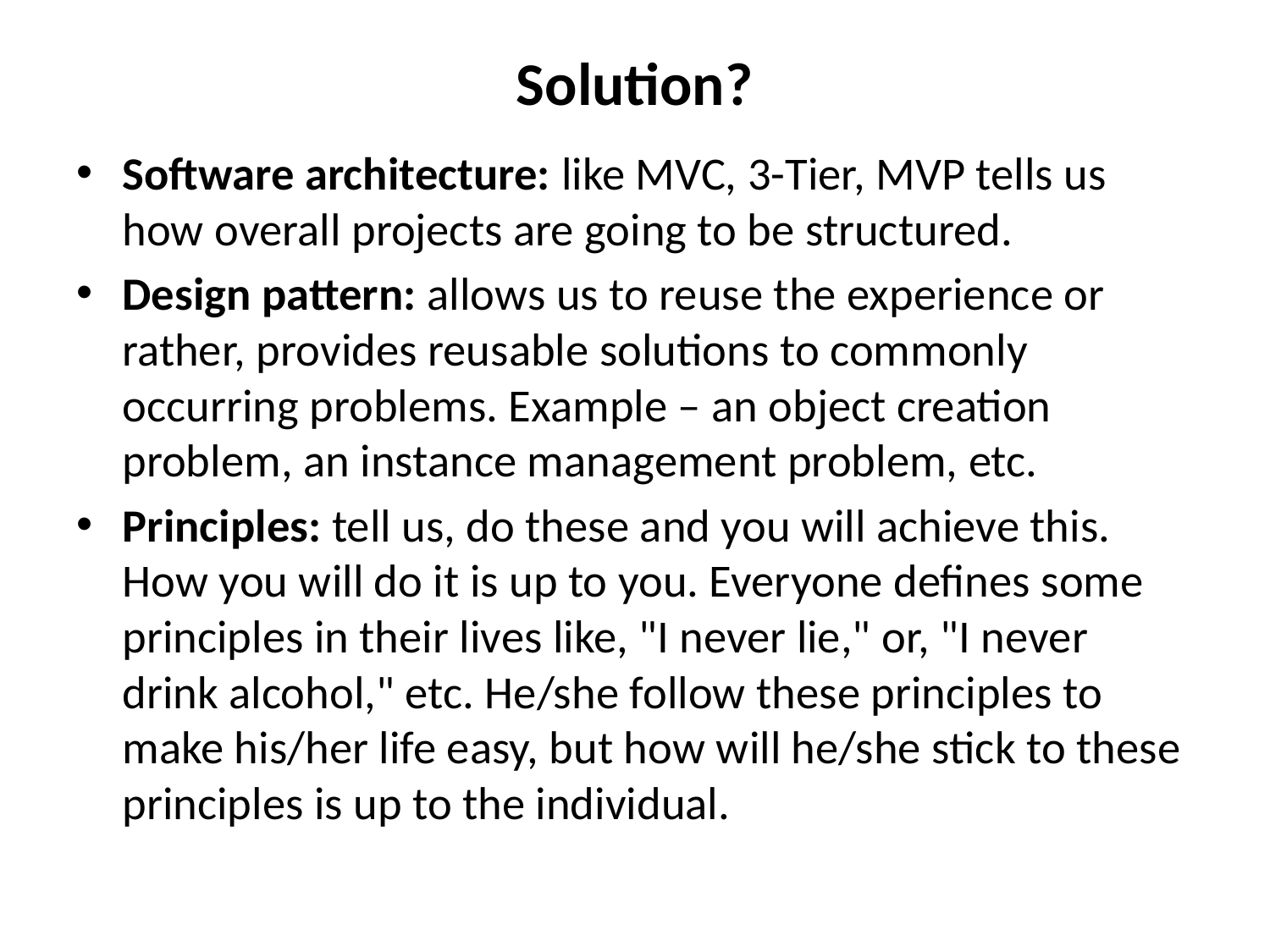

# Solution?
Software architecture: like MVC, 3-Tier, MVP tells us how overall projects are going to be structured.
Design pattern: allows us to reuse the experience or rather, provides reusable solutions to commonly occurring problems. Example – an object creation problem, an instance management problem, etc.
Principles: tell us, do these and you will achieve this. How you will do it is up to you. Everyone defines some principles in their lives like, "I never lie," or, "I never drink alcohol," etc. He/she follow these principles to make his/her life easy, but how will he/she stick to these principles is up to the individual.